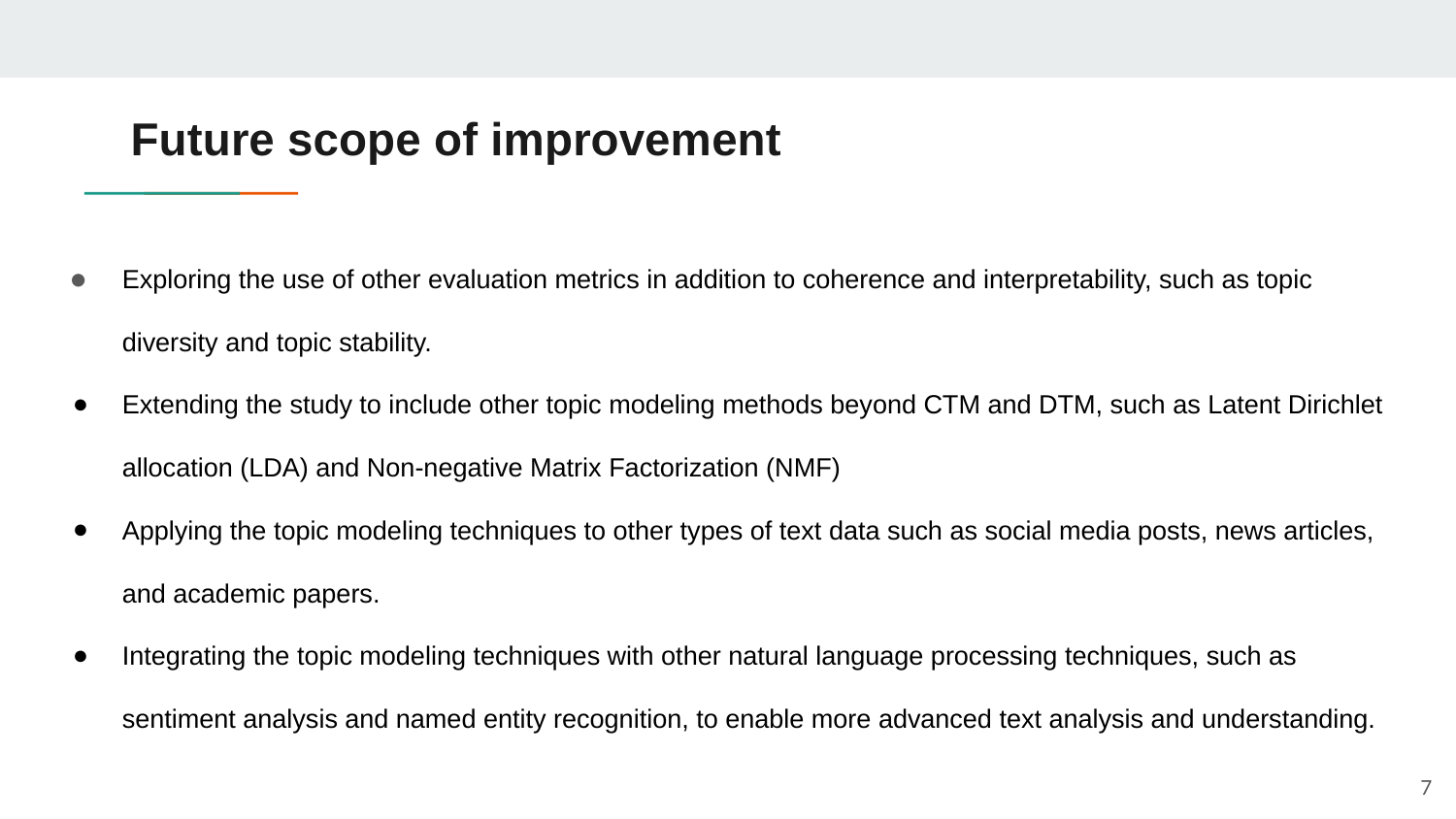

# Future scope of improvement
Exploring the use of other evaluation metrics in addition to coherence and interpretability, such as topic diversity and topic stability.
Extending the study to include other topic modeling methods beyond CTM and DTM, such as Latent Dirichlet allocation (LDA) and Non-negative Matrix Factorization (NMF)
Applying the topic modeling techniques to other types of text data such as social media posts, news articles, and academic papers.
Integrating the topic modeling techniques with other natural language processing techniques, such as sentiment analysis and named entity recognition, to enable more advanced text analysis and understanding.

7